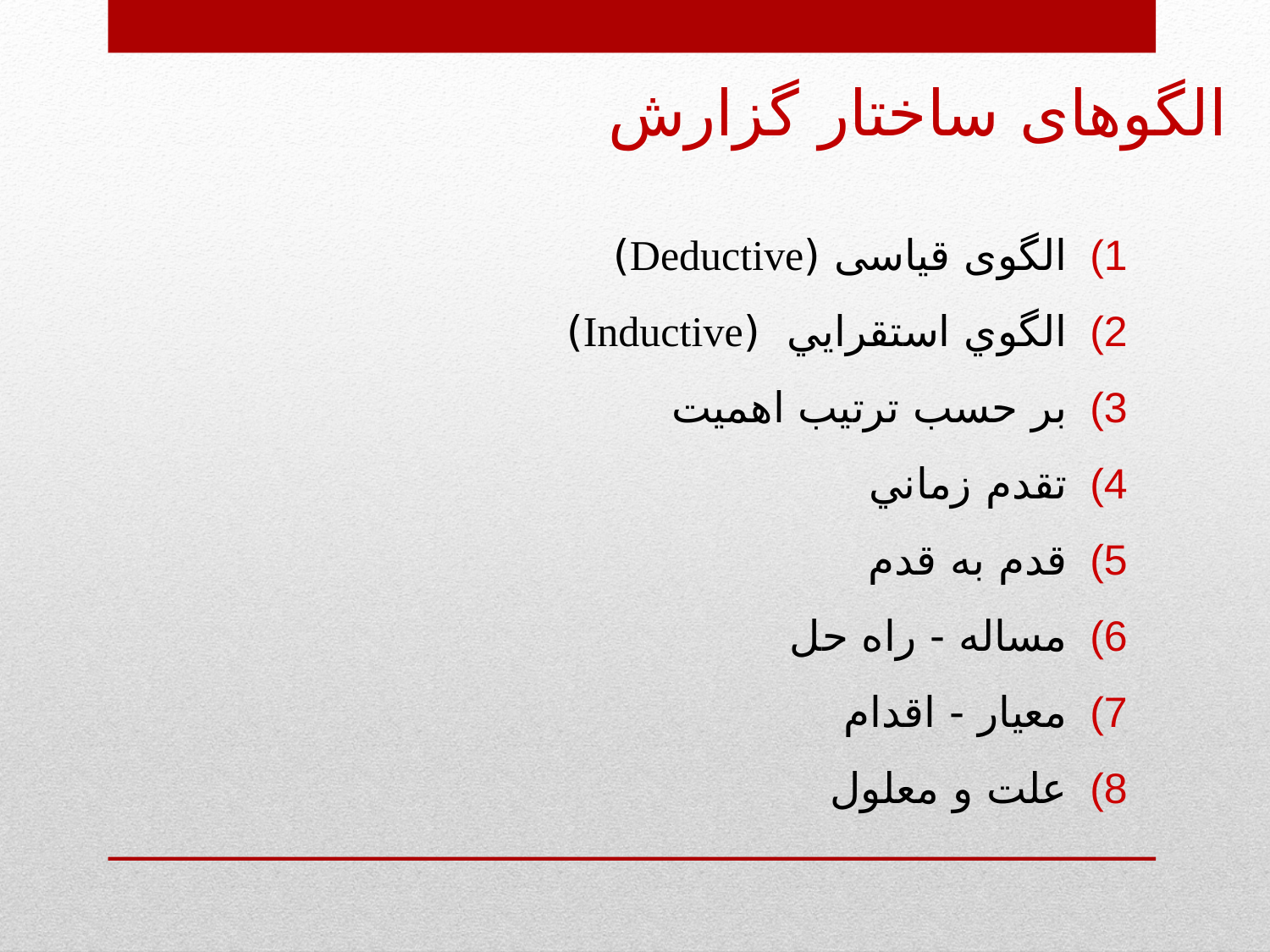

الگوهای ساختار گزارش
الگوی قیاسی (Deductive)
الگوي استقرايي  (Inductive)
بر حسب ترتيب اهميت
تقدم زماني
قدم به قدم
مساله - راه حل
معيار - اقدام
علت و معلول